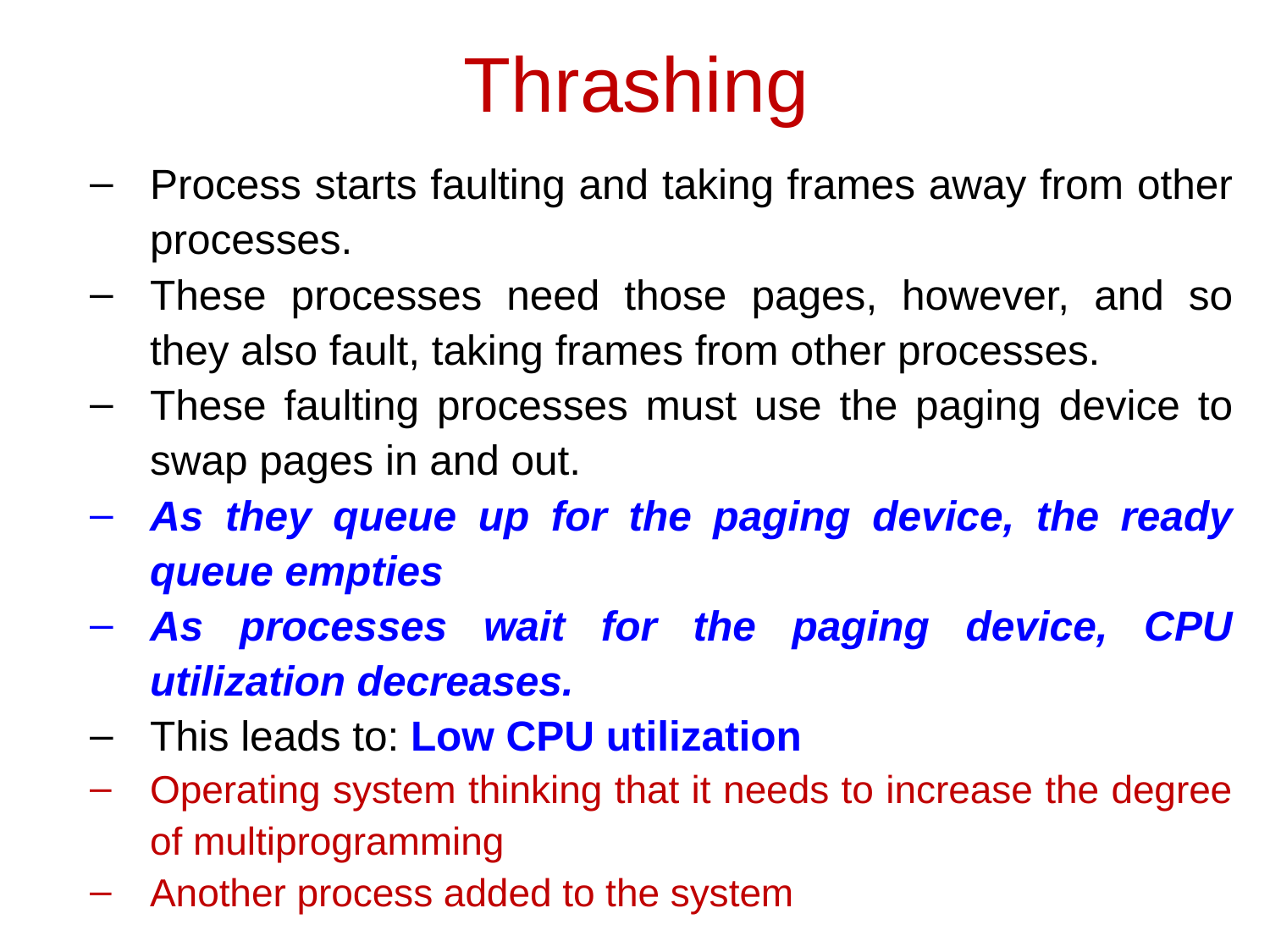

Thrashing
Process starts faulting and taking frames away from other processes.
These processes need those pages, however, and so they also fault, taking frames from other processes.
These faulting processes must use the paging device to swap pages in and out.
As they queue up for the paging device, the ready queue empties
As processes wait for the paging device, CPU utilization decreases.
This leads to: Low CPU utilization
Operating system thinking that it needs to increase the degree of multiprogramming
Another process added to the system